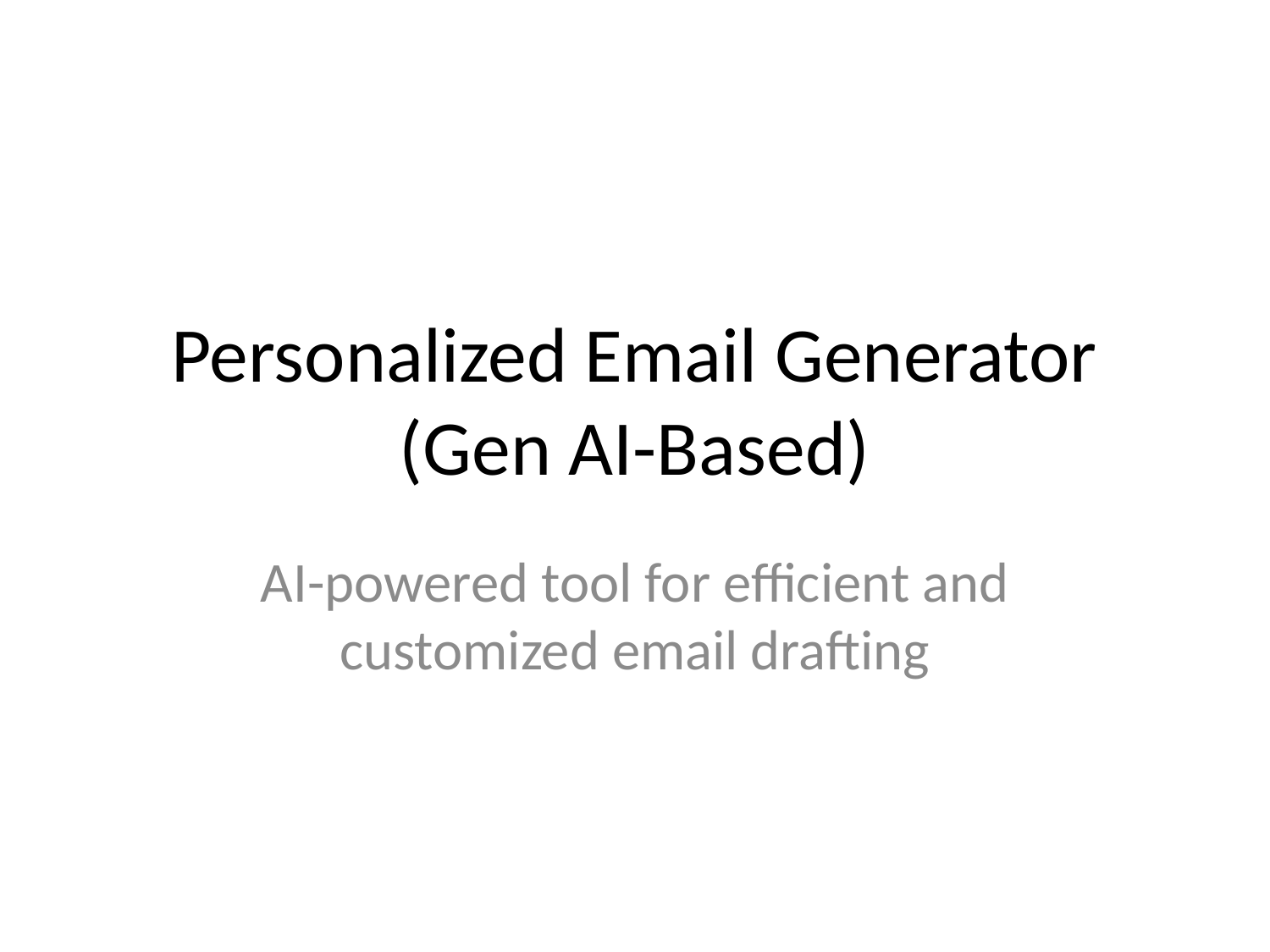

# Personalized Email Generator (Gen AI-Based)
AI-powered tool for efficient and customized email drafting